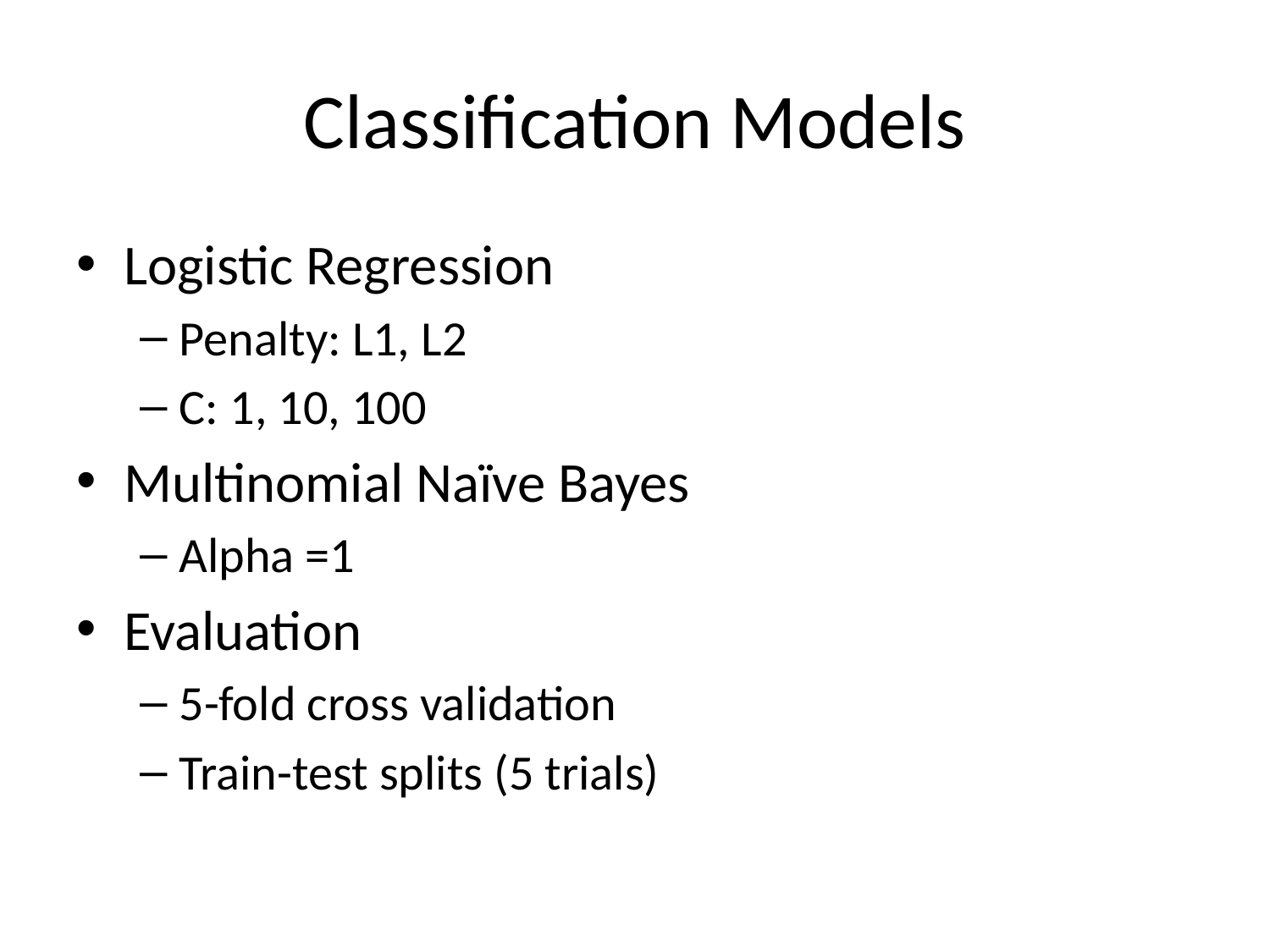

# Classification Models
Logistic Regression
Penalty: L1, L2
C: 1, 10, 100
Multinomial Naïve Bayes
Alpha =1
Evaluation
5-fold cross validation
Train-test splits (5 trials)